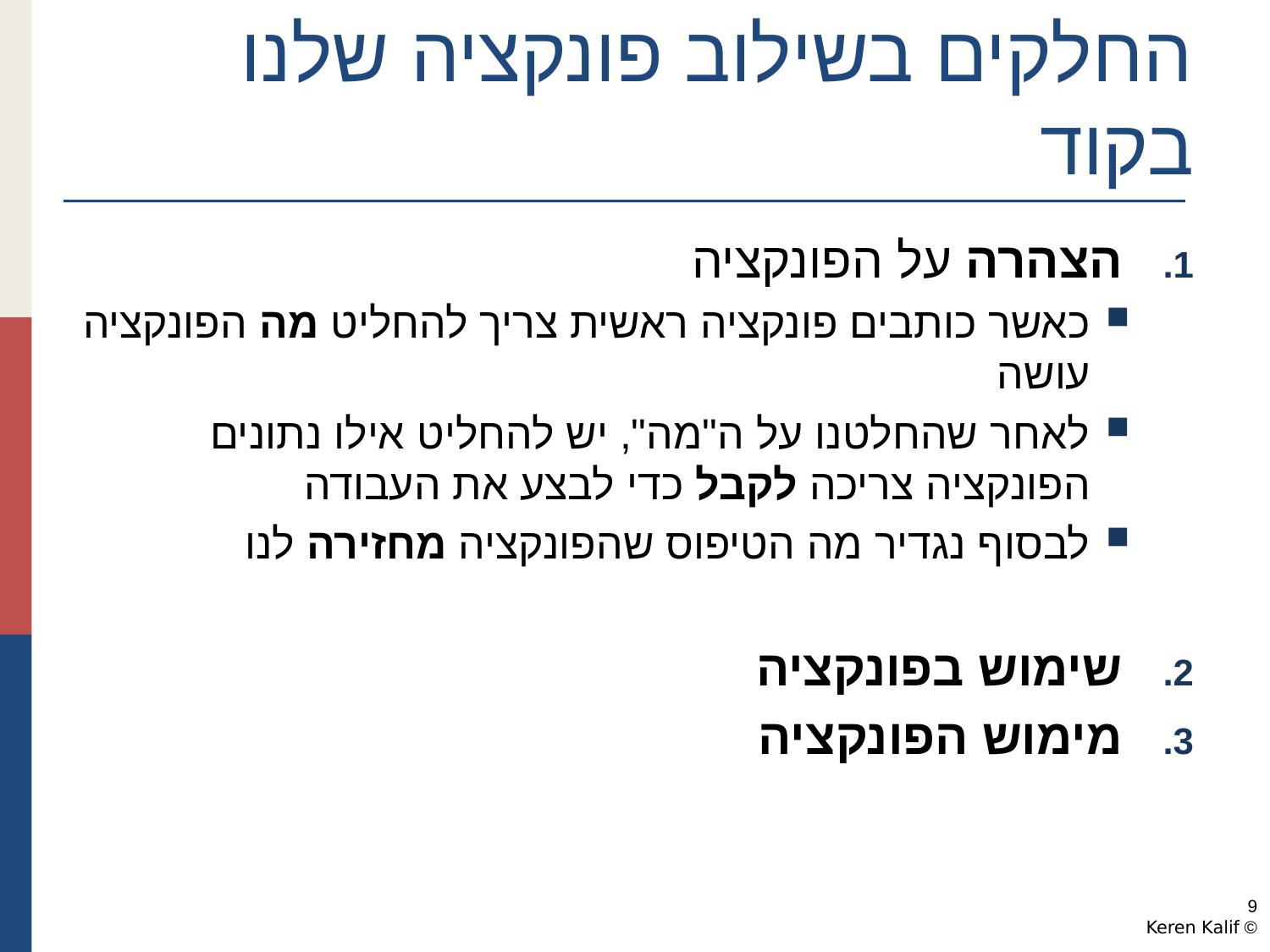

# החלקים בשילוב פונקציה שלנו בקוד
הצהרה על הפונקציה
כאשר כותבים פונקציה ראשית צריך להחליט מה הפונקציה עושה
לאחר שהחלטנו על ה"מה", יש להחליט אילו נתונים הפונקציה צריכה לקבל כדי לבצע את העבודה
לבסוף נגדיר מה הטיפוס שהפונקציה מחזירה לנו

שימוש בפונקציה
מימוש הפונקציה

9
© Keren Kalif